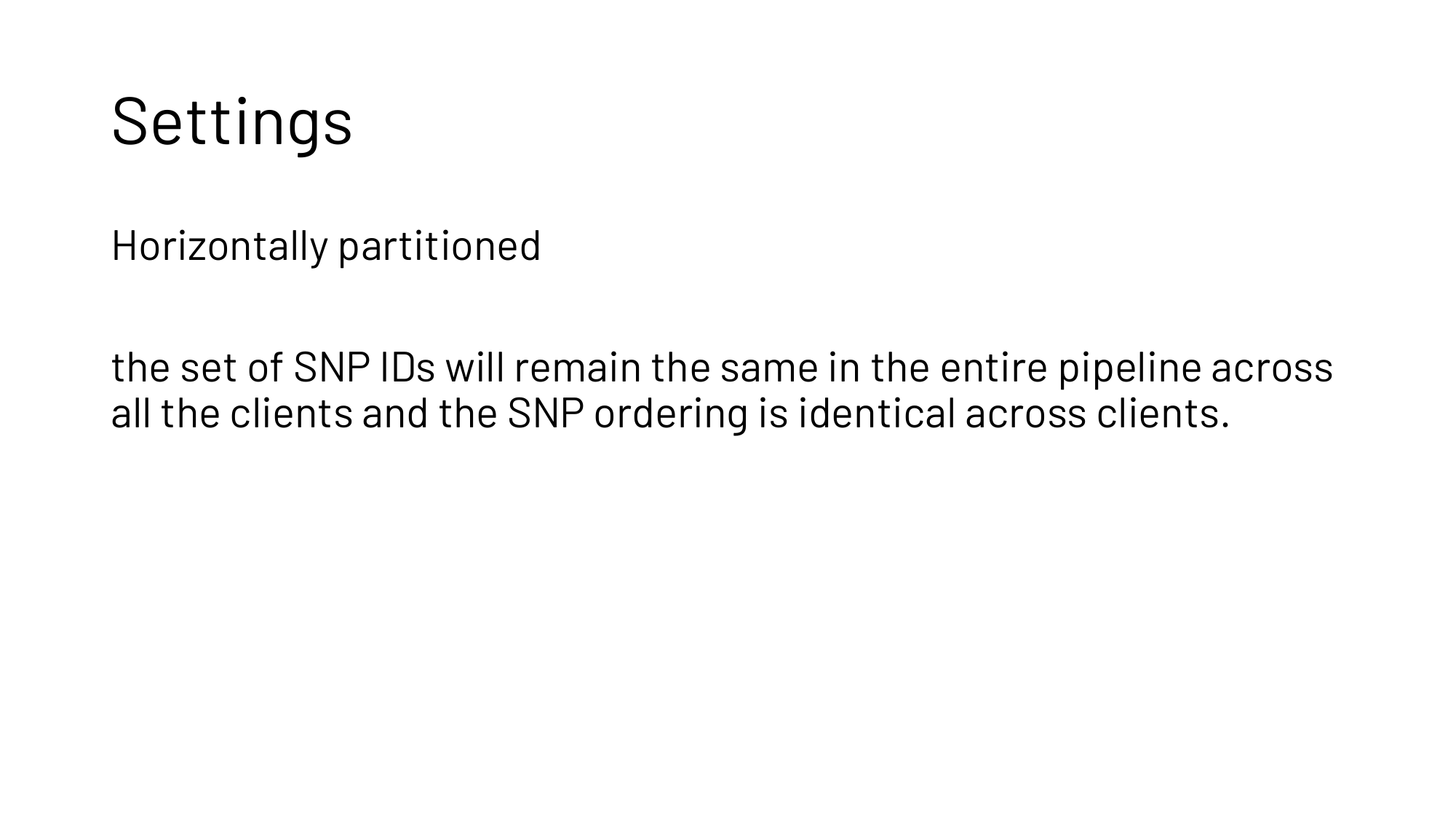

# Settings
Horizontally partitioned

the set of SNP IDs will remain the same in the entire pipeline across all the clients and the SNP ordering is identical across clients.